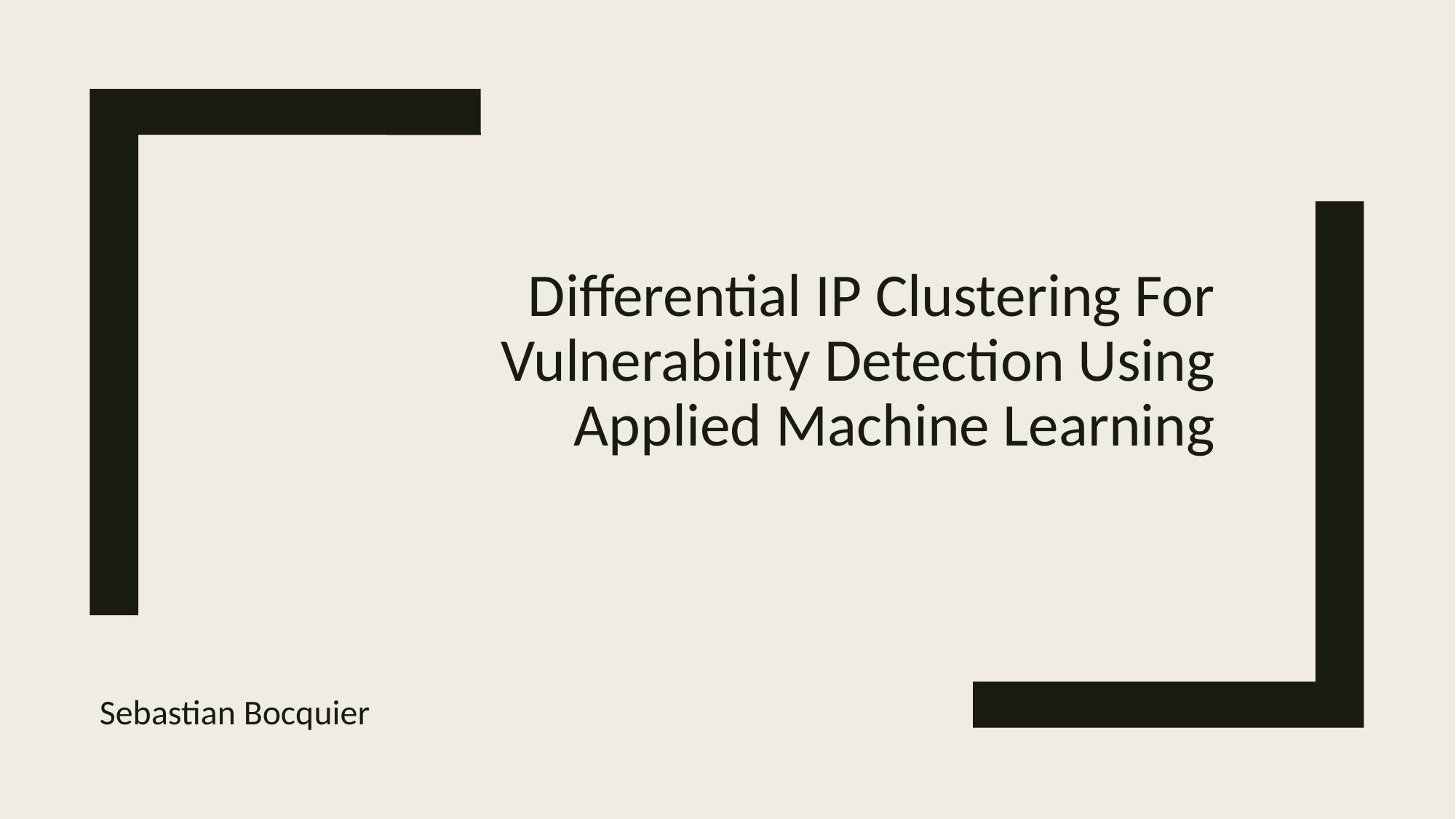

# Differential IP Clustering For Vulnerability Detection Using Applied Machine Learning
Sebastian Bocquier